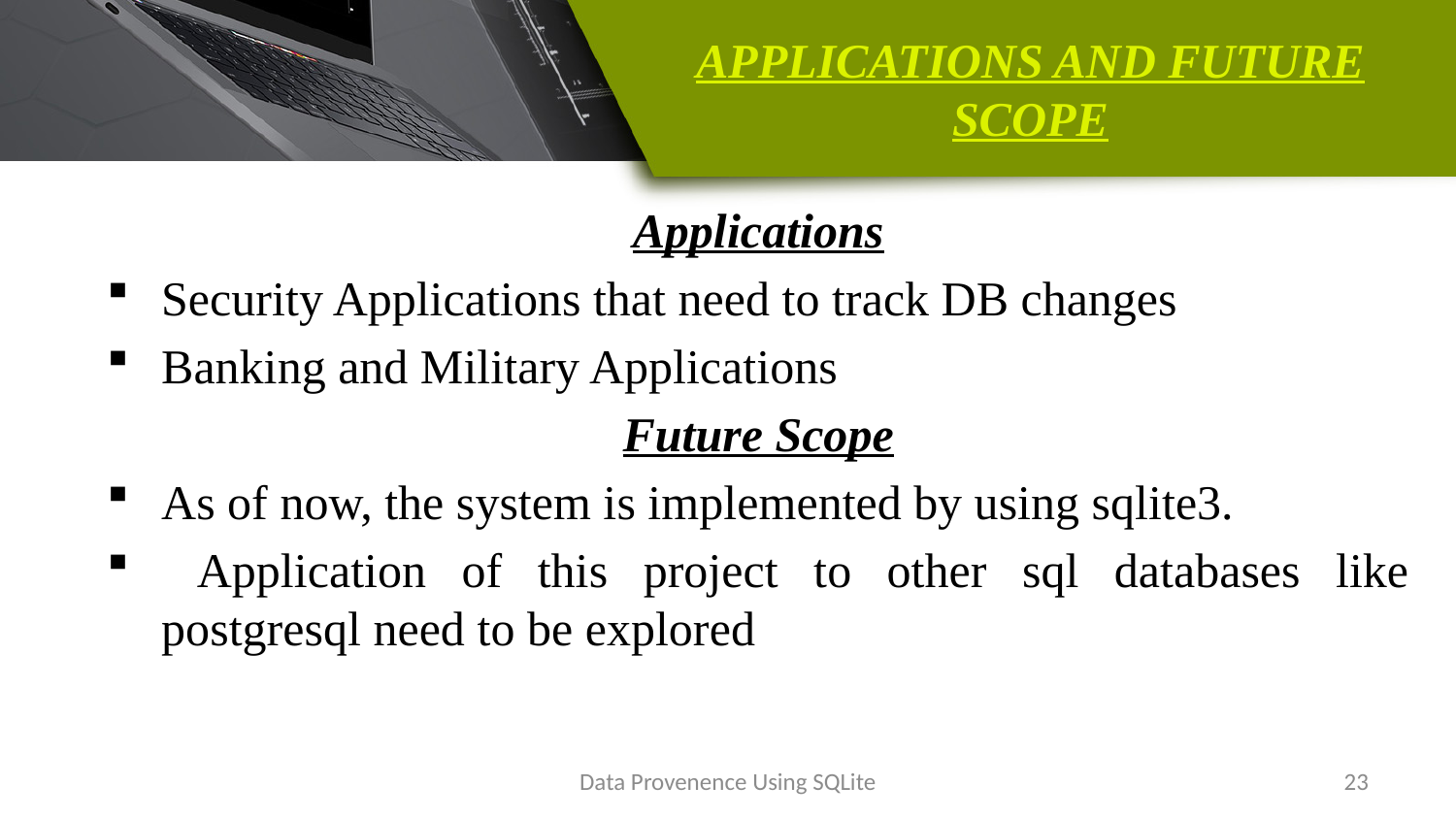

# APPLICATIONS AND FUTURE SCOPE
Applications
Security Applications that need to track DB changes
Banking and Military Applications
Future Scope
As of now, the system is implemented by using sqlite3.
 Application of this project to other sql databases like postgresql need to be explored
Data Provenence Using SQLite
23